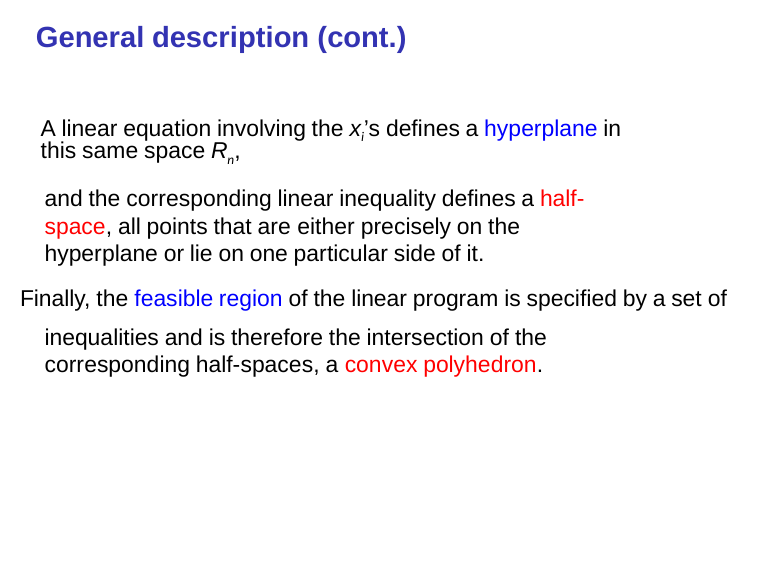

General description (cont.)
A linear equation involving the xi’s deﬁnes a hyperplane in this same space Rn,
and the corresponding linear inequality deﬁnes a half-space, all points that are either precisely on the hyperplane or lie on one particular side of it.
Finally, the feasible region of the linear program is speciﬁed by a set of
inequalities and is therefore the intersection of the corresponding half-spaces, a convex polyhedron.